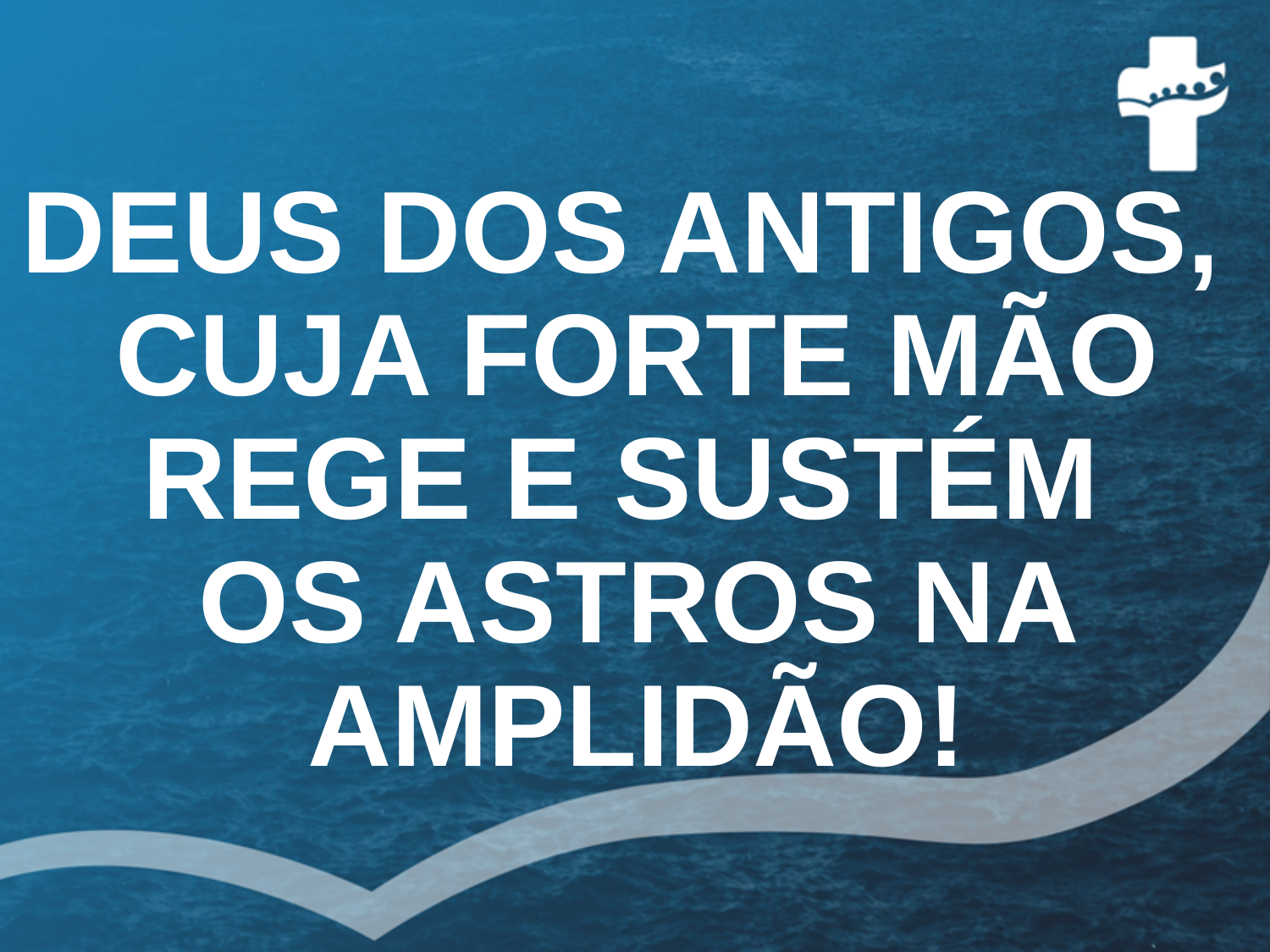

DEUS DOS ANTIGOS,
CUJA FORTE MÃO
REGE E SUSTÉM
OS ASTROS NA AMPLIDÃO!